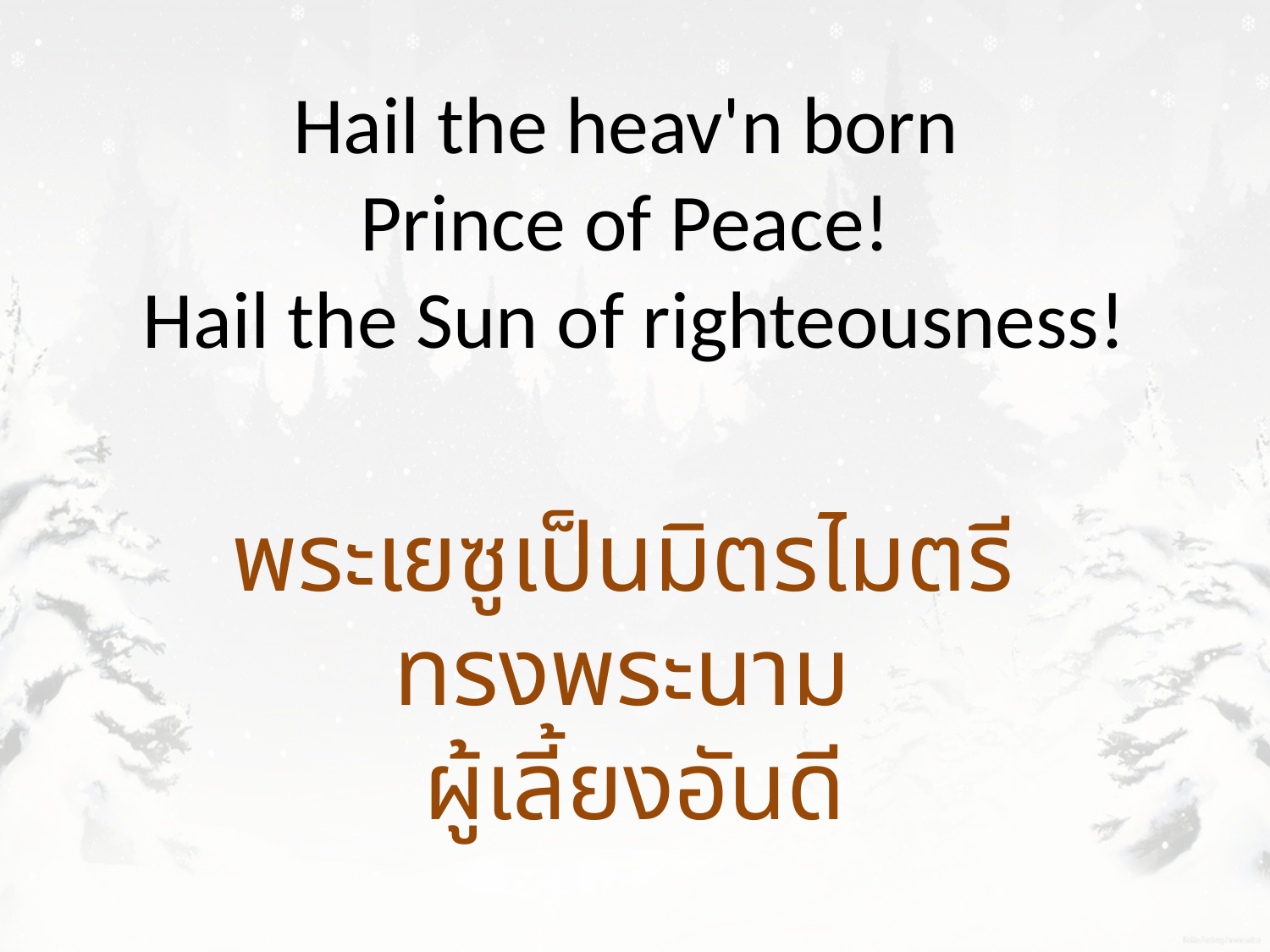

Hail the heav'n born
Prince of Peace!
Hail the Sun of righteousness!
พระเยซูเป็นมิตรไมตรี
ทรงพระนาม
ผู้เลี้ยงอันดี